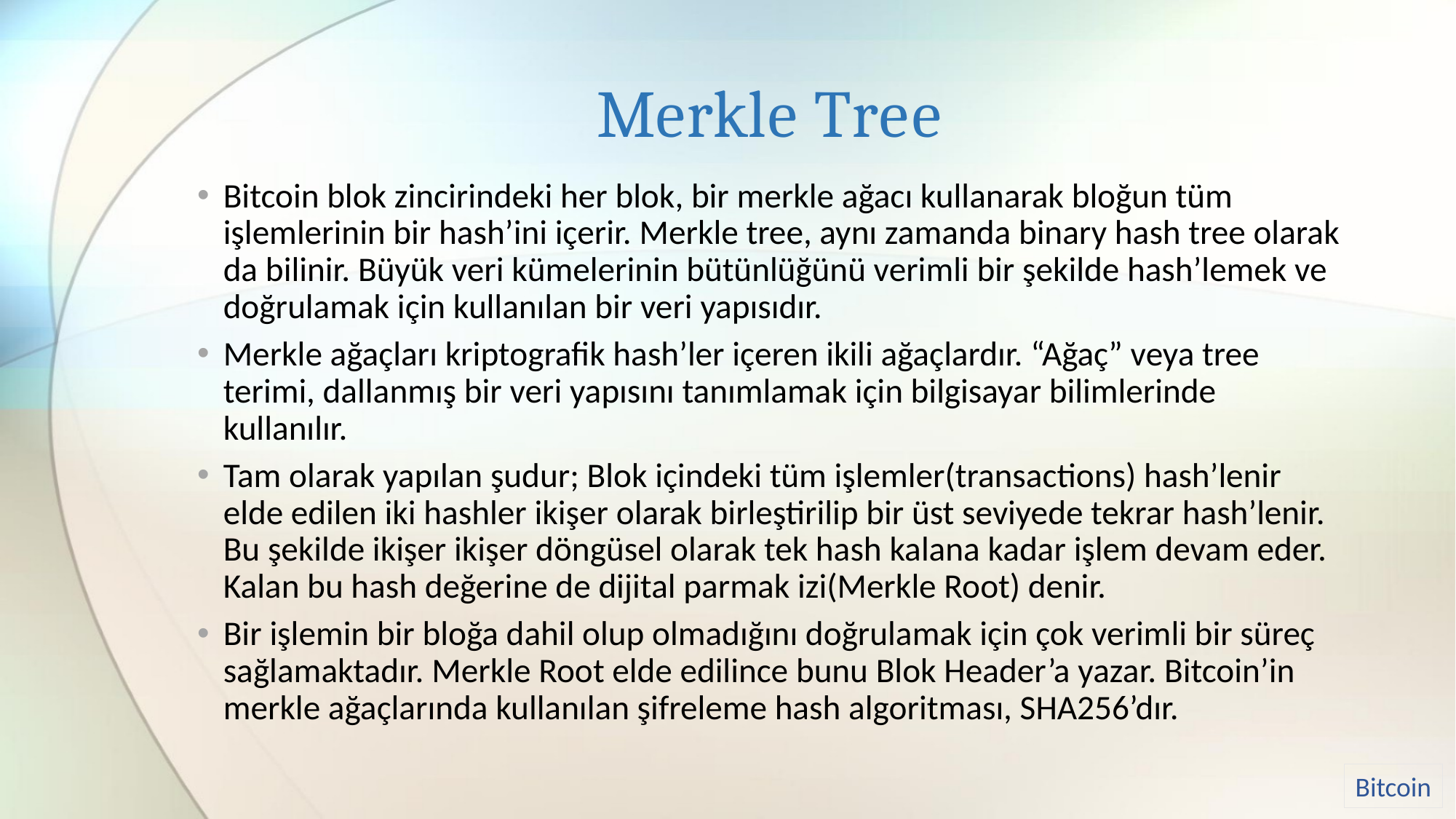

# Merkle Tree
Bitcoin blok zincirindeki her blok, bir merkle ağacı kullanarak bloğun tüm işlemlerinin bir hash’ini içerir. Merkle tree, aynı zamanda binary hash tree olarak da bilinir. Büyük veri kümelerinin bütünlüğünü verimli bir şekilde hash’lemek ve doğrulamak için kullanılan bir veri yapısıdır.
Merkle ağaçları kriptografik hash’ler içeren ikili ağaçlardır. “Ağaç” veya tree terimi, dallanmış bir veri yapısını tanımlamak için bilgisayar bilimlerinde kullanılır.
Tam olarak yapılan şudur; Blok içindeki tüm işlemler(transactions) hash’lenir elde edilen iki hashler ikişer olarak birleştirilip bir üst seviyede tekrar hash’lenir. Bu şekilde ikişer ikişer döngüsel olarak tek hash kalana kadar işlem devam eder. Kalan bu hash değerine de dijital parmak izi(Merkle Root) denir.
Bir işlemin bir bloğa dahil olup olmadığını doğrulamak için çok verimli bir süreç sağlamaktadır. Merkle Root elde edilince bunu Blok Header’a yazar. Bitcoin’in merkle ağaçlarında kullanılan şifreleme hash algoritması, SHA256’dır.
Bitcoin